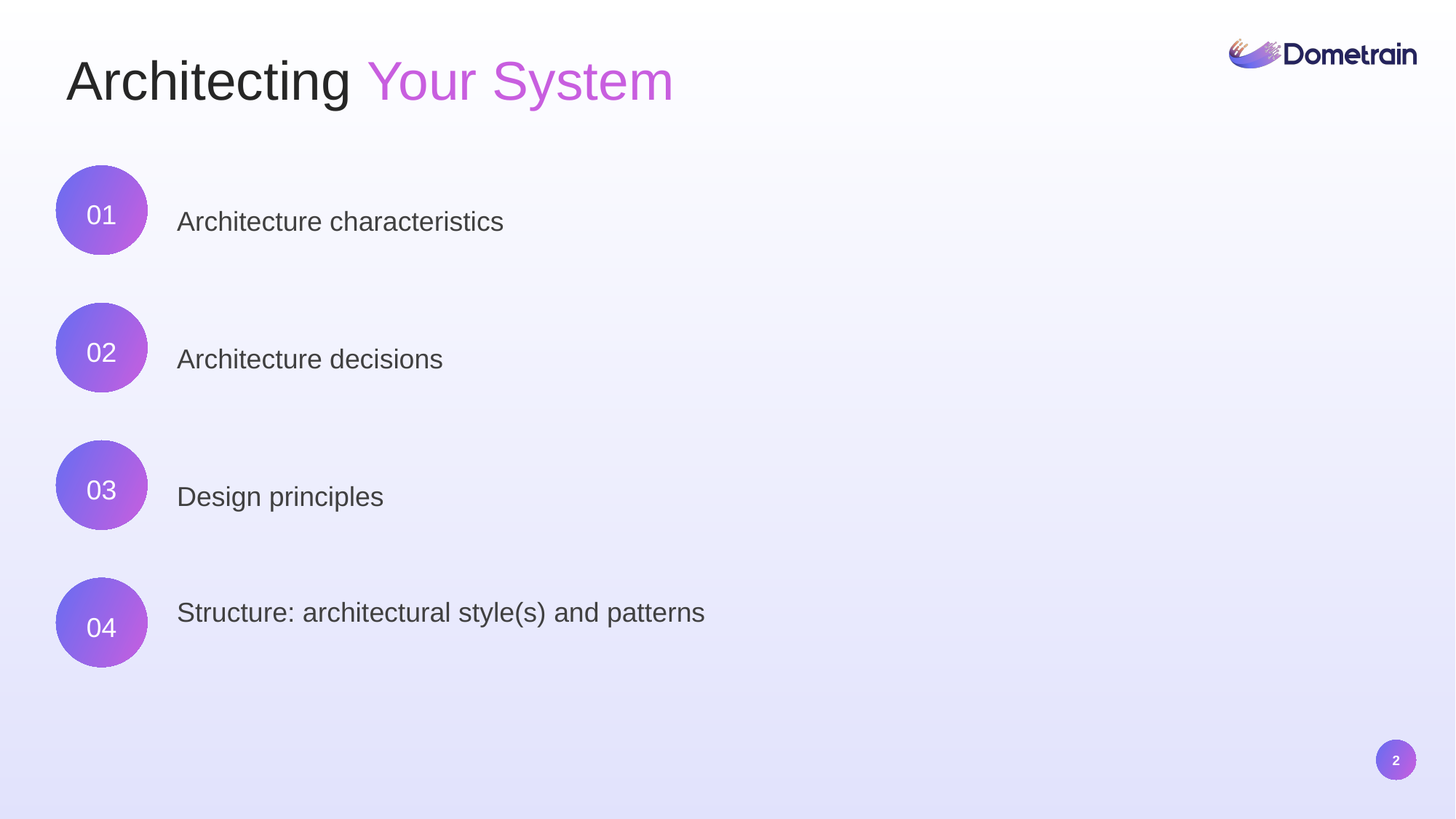

Architecting Your System
01
Architecture characteristics
02
Architecture decisions
03
Design principles
04
Structure: architectural style(s) and patterns